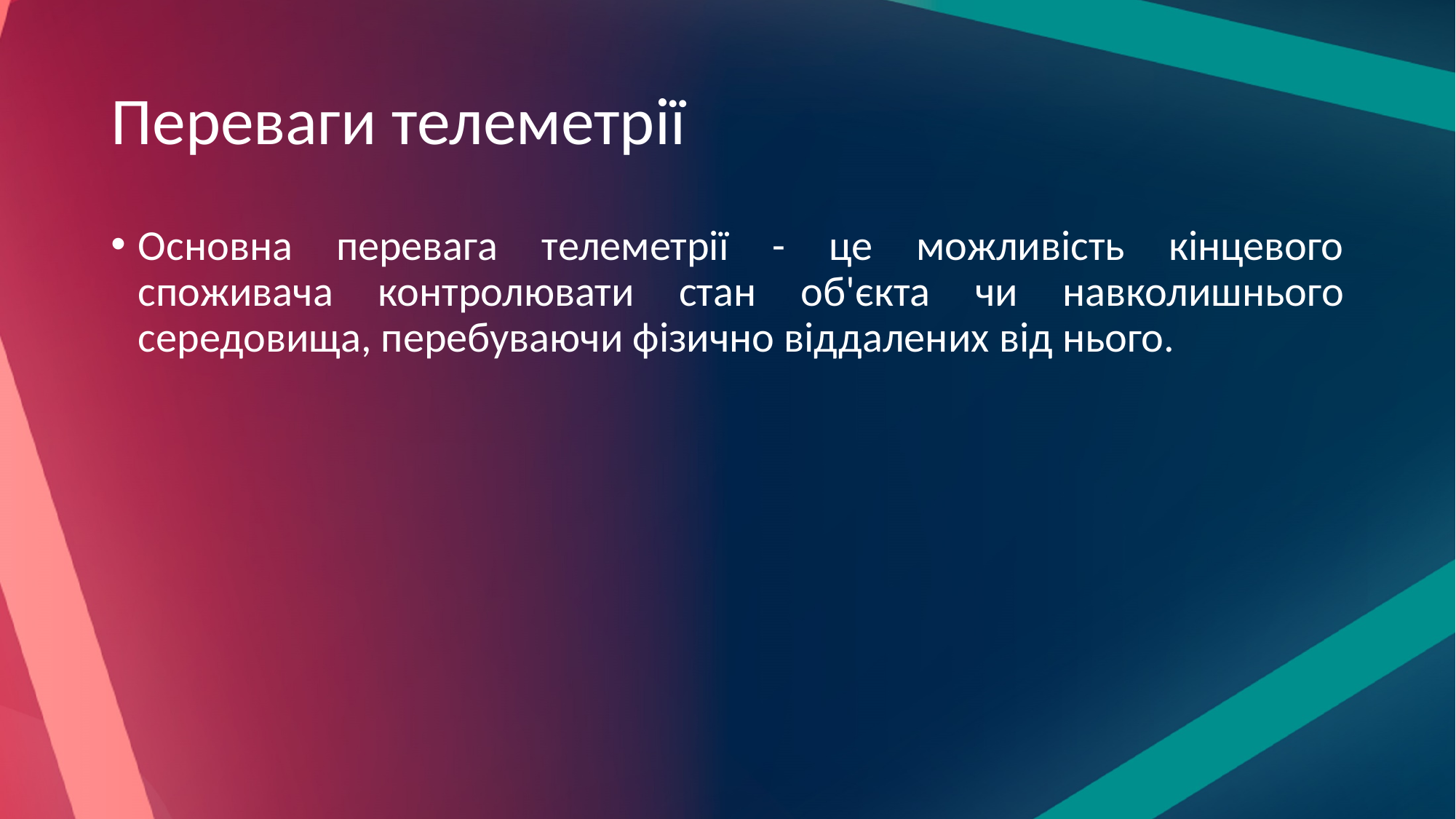

# Переваги телеметрії
Основна перевага телеметрії - це можливість кінцевого споживача контролювати стан об'єкта чи навколишнього середовища, перебуваючи фізично віддалених від нього.